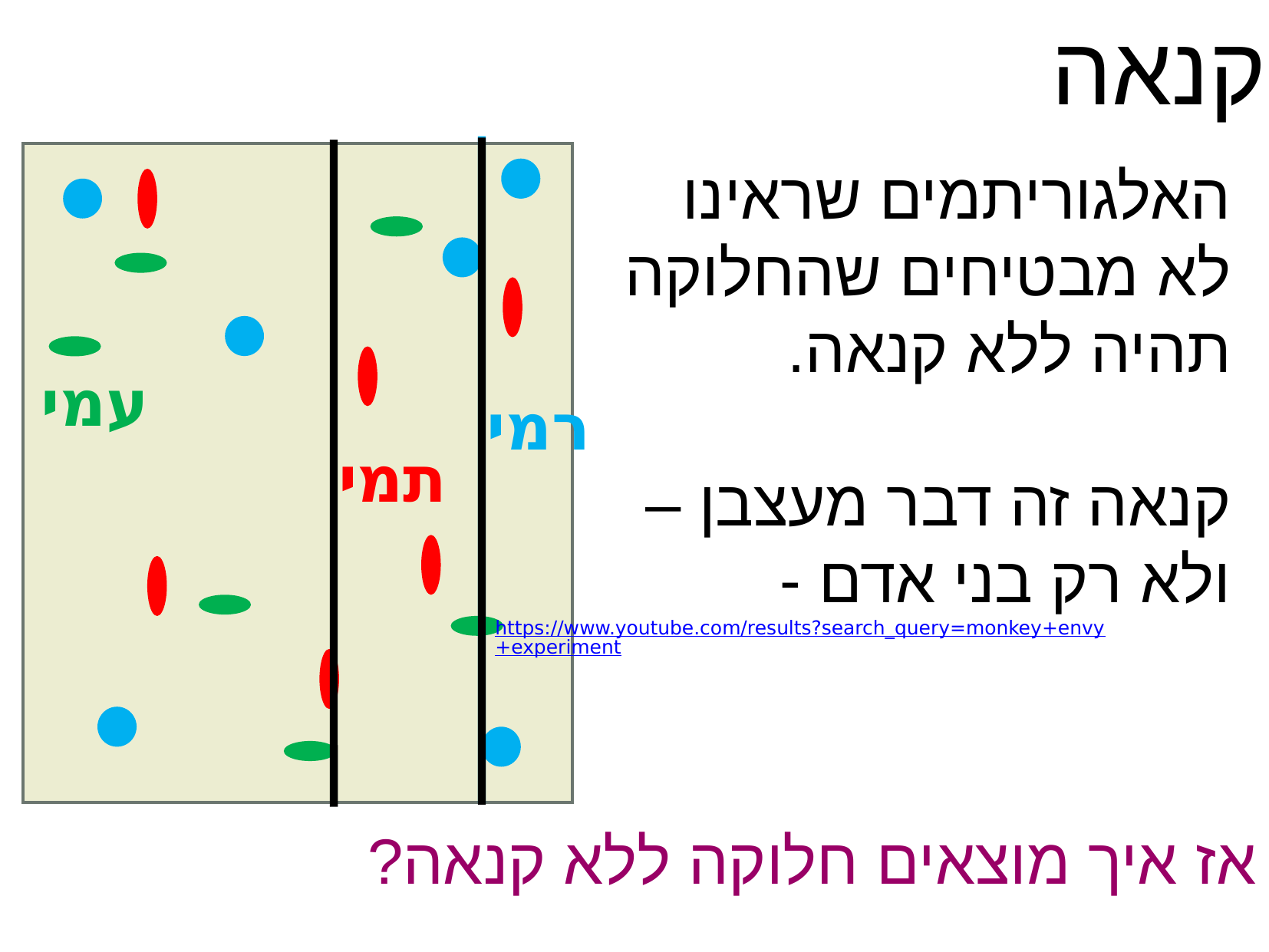

קנאה

האלגוריתמים שראינו לא מבטיחים שהחלוקה תהיה ללא קנאה.

קנאה זה דבר מעצבן – ולא רק בני אדם -
https://www.youtube.com/results?search_query=monkey+envy+experiment

עמי
רמי
תמי

אז איך מוצאים חלוקה ללא קנאה?